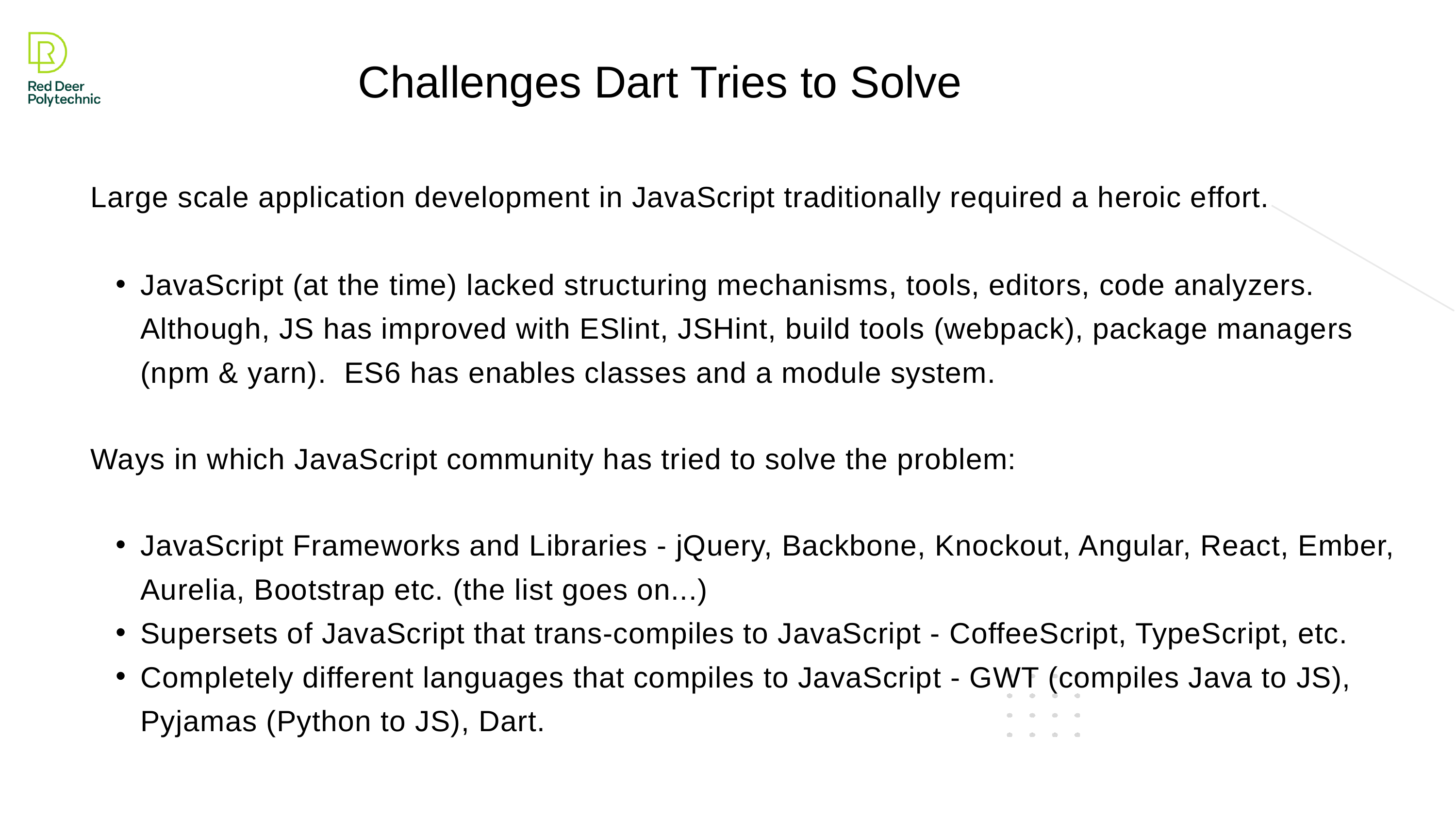

Challenges Dart Tries to Solve

Large scale application development in JavaScript traditionally required a heroic effort.

JavaScript (at the time) lacked structuring mechanisms, tools, editors, code analyzers. Although, JS has improved with ESlint, JSHint, build tools (webpack), package managers (npm & yarn).  ES6 has enables classes and a module system.

Ways in which JavaScript community has tried to solve the problem:

JavaScript Frameworks and Libraries - jQuery, Backbone, Knockout, Angular, React, Ember, Aurelia, Bootstrap etc. (the list goes on...)
Supersets of JavaScript that trans-compiles to JavaScript - CoffeeScript, TypeScript, etc.
Completely different languages that compiles to JavaScript - GWT (compiles Java to JS), Pyjamas (Python to JS), Dart.